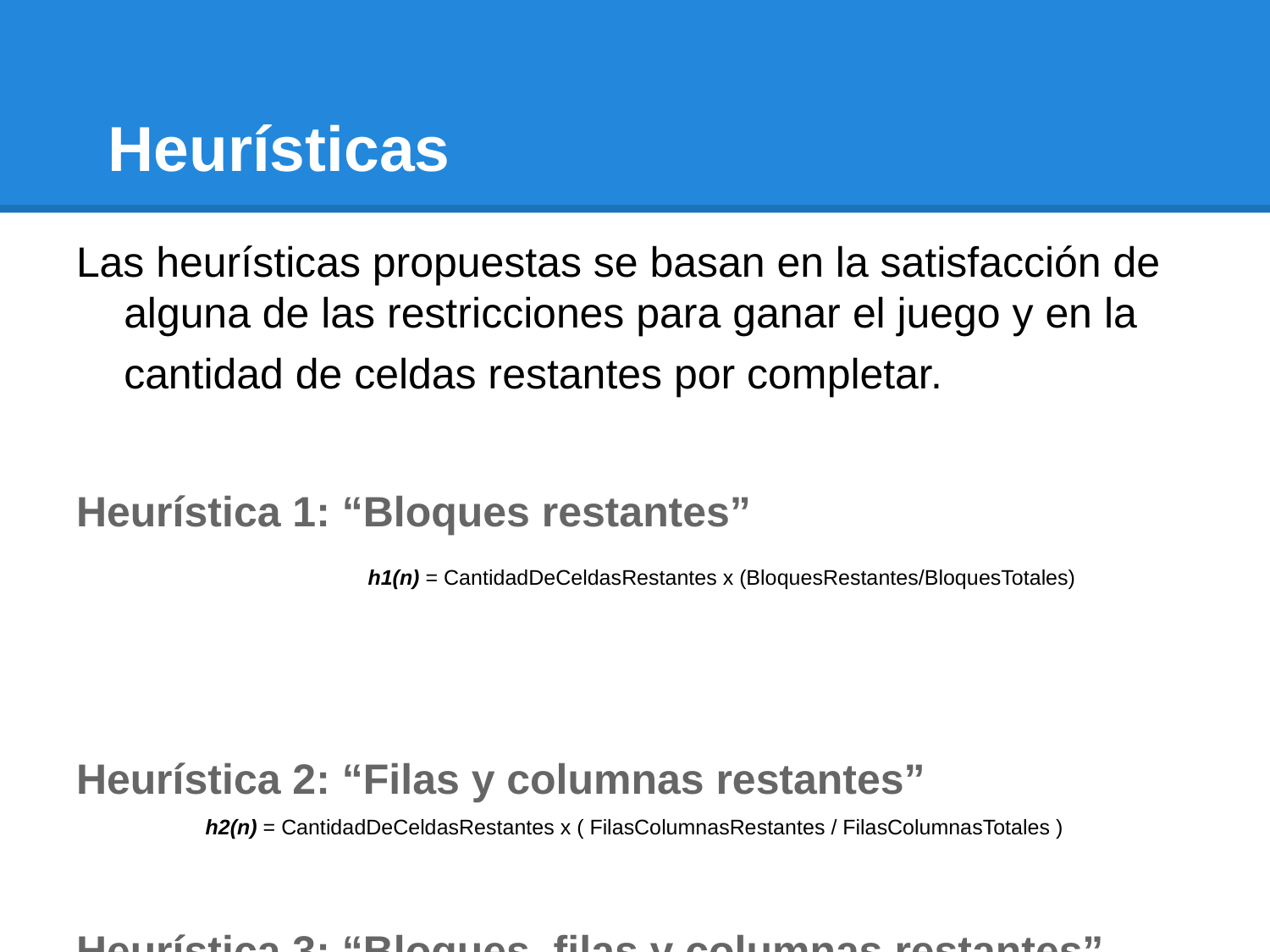

# Heurísticas
Las heurísticas propuestas se basan en la satisfacción de alguna de las restricciones para ganar el juego y en la cantidad de celdas restantes por completar.

Heurística 1: “Bloques restantes”
	h1(n) = CantidadDeCeldasRestantes x (BloquesRestantes/BloquesTotales)

Heurística 2: “Filas y columnas restantes”
h2(n) = CantidadDeCeldasRestantes x ( FilasColumnasRestantes / FilasColumnasTotales )

Heurística 3: “Bloques, filas y columnas restantes”

h3(n) = max{ h1(n), h2(n) }